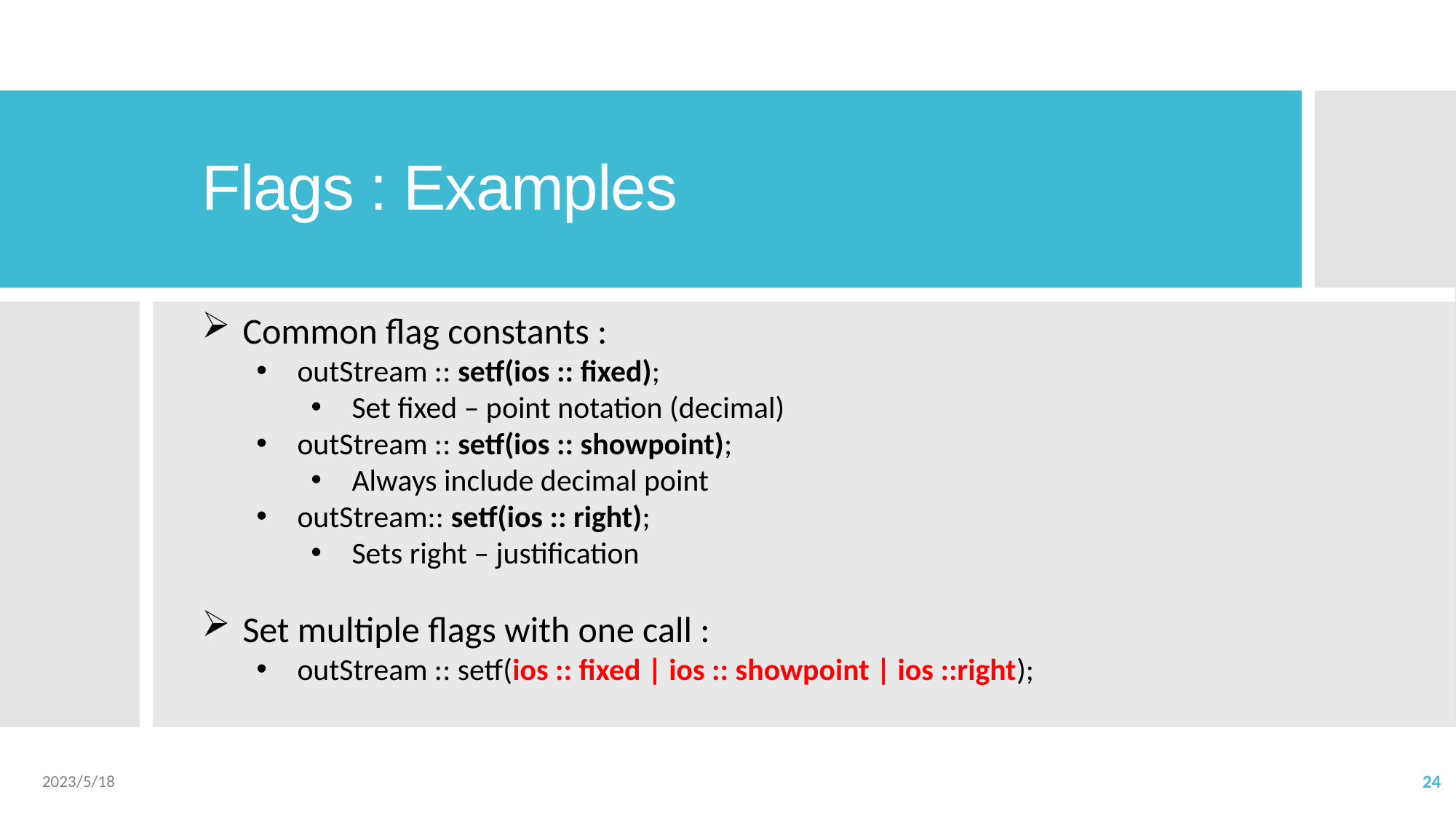

# Flags : Examples

Common flag constants :
outStream :: setf(ios :: fixed);
Set fixed – point notation (decimal)
outStream :: setf(ios :: showpoint);
Always include decimal point
outStream:: setf(ios :: right);
Sets right – justification

Set multiple flags with one call :
outStream :: setf(ios :: fixed | ios :: showpoint | ios ::right);
2023/5/18
24